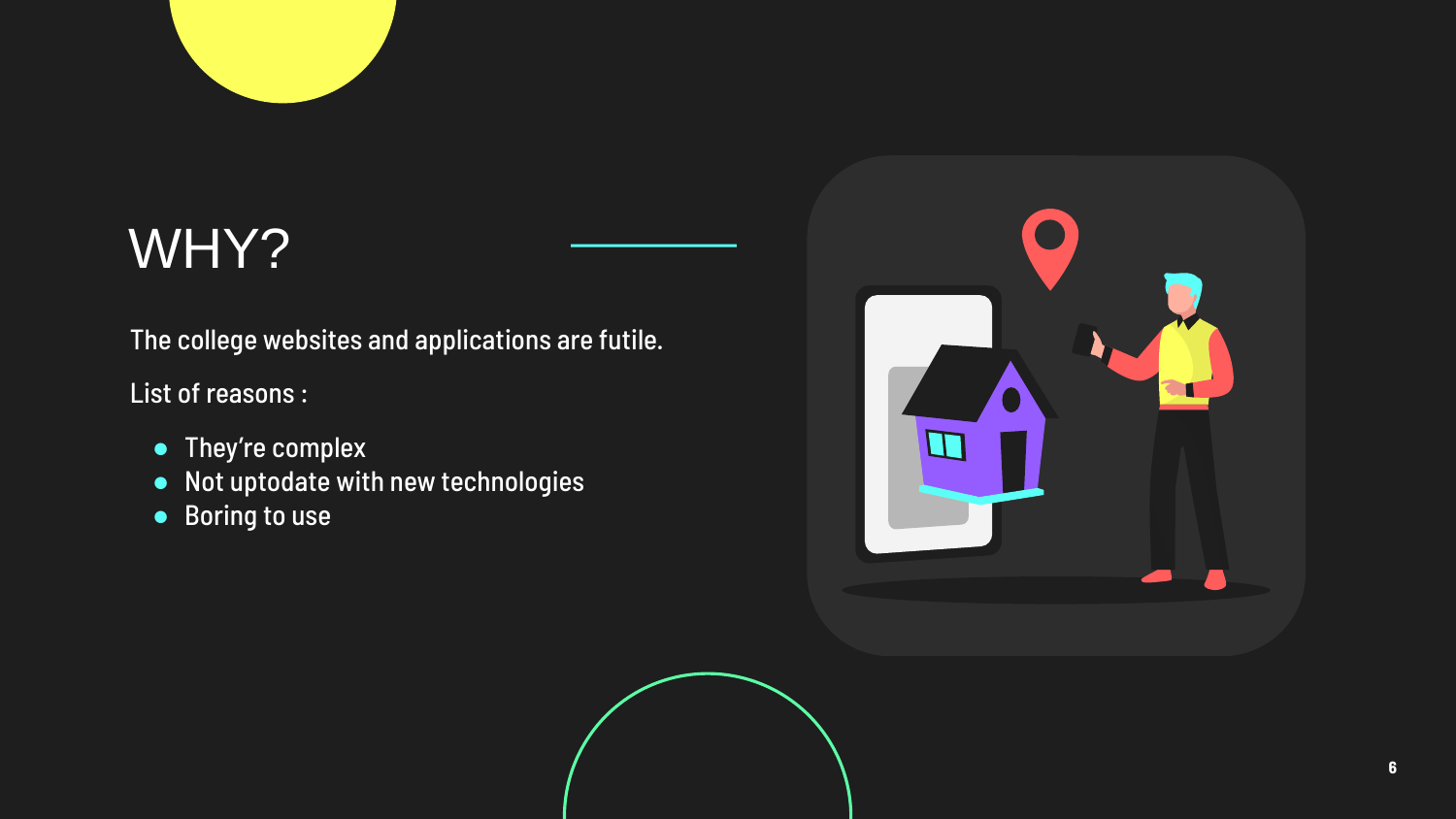

# WHY?

The college websites and applications are futile.
List of reasons :
They’re complex
Not uptodate with new technologies
Boring to use

6